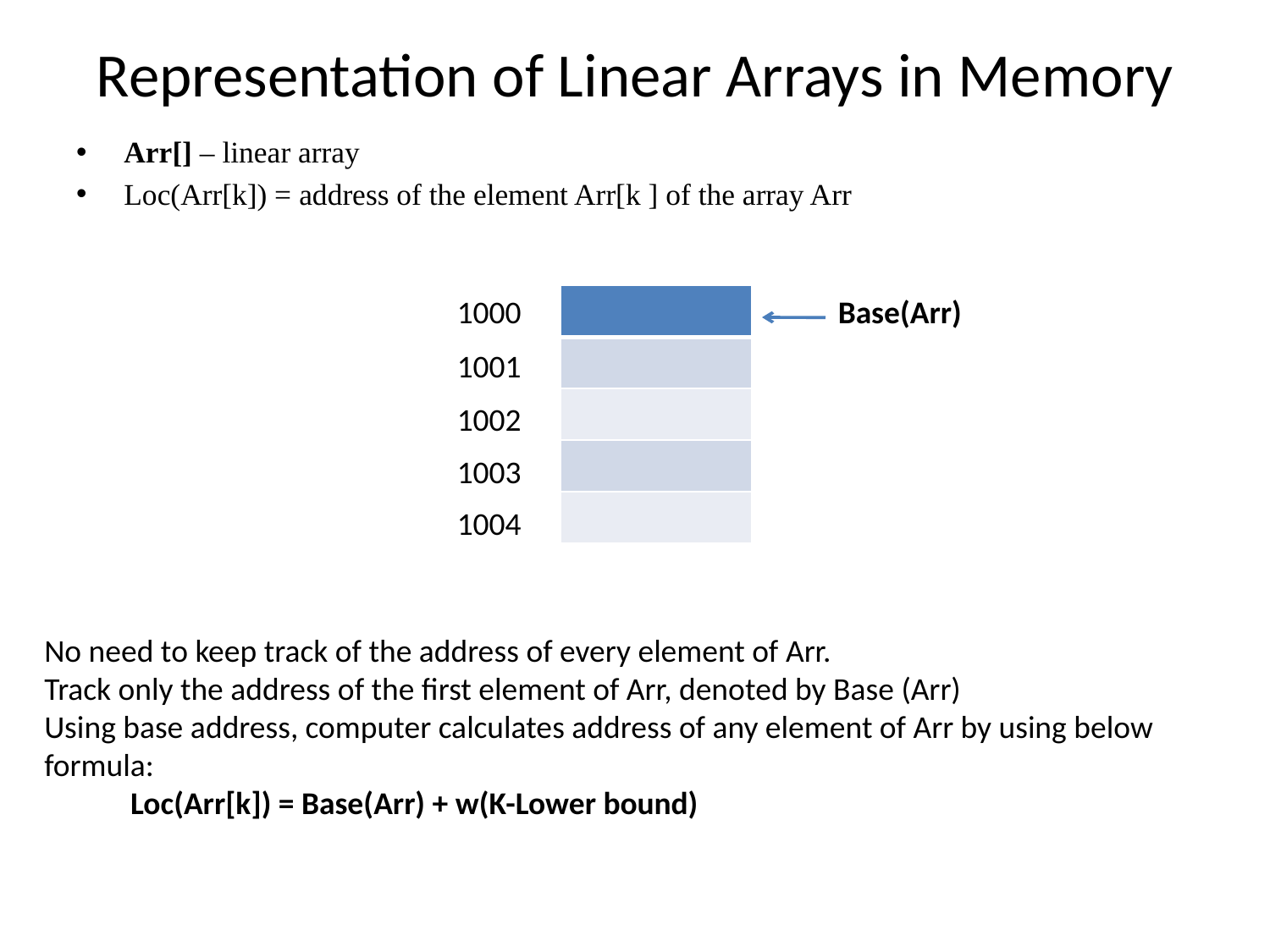

# Representation of Linear Arrays in Memory
Arr[] – linear array
Loc(Arr[k]) = address of the element Arr[k ] of the array Arr
1000
|  |
| --- |
|  |
|  |
|  |
|  |
Base(Arr)
1001
1002
1003
1004
No need to keep track of the address of every element of Arr.
Track only the address of the first element of Arr, denoted by Base (Arr)
Using base address, computer calculates address of any element of Arr by using below formula:
            Loc(Arr[k]) = Base(Arr) + w(K-Lower bound)